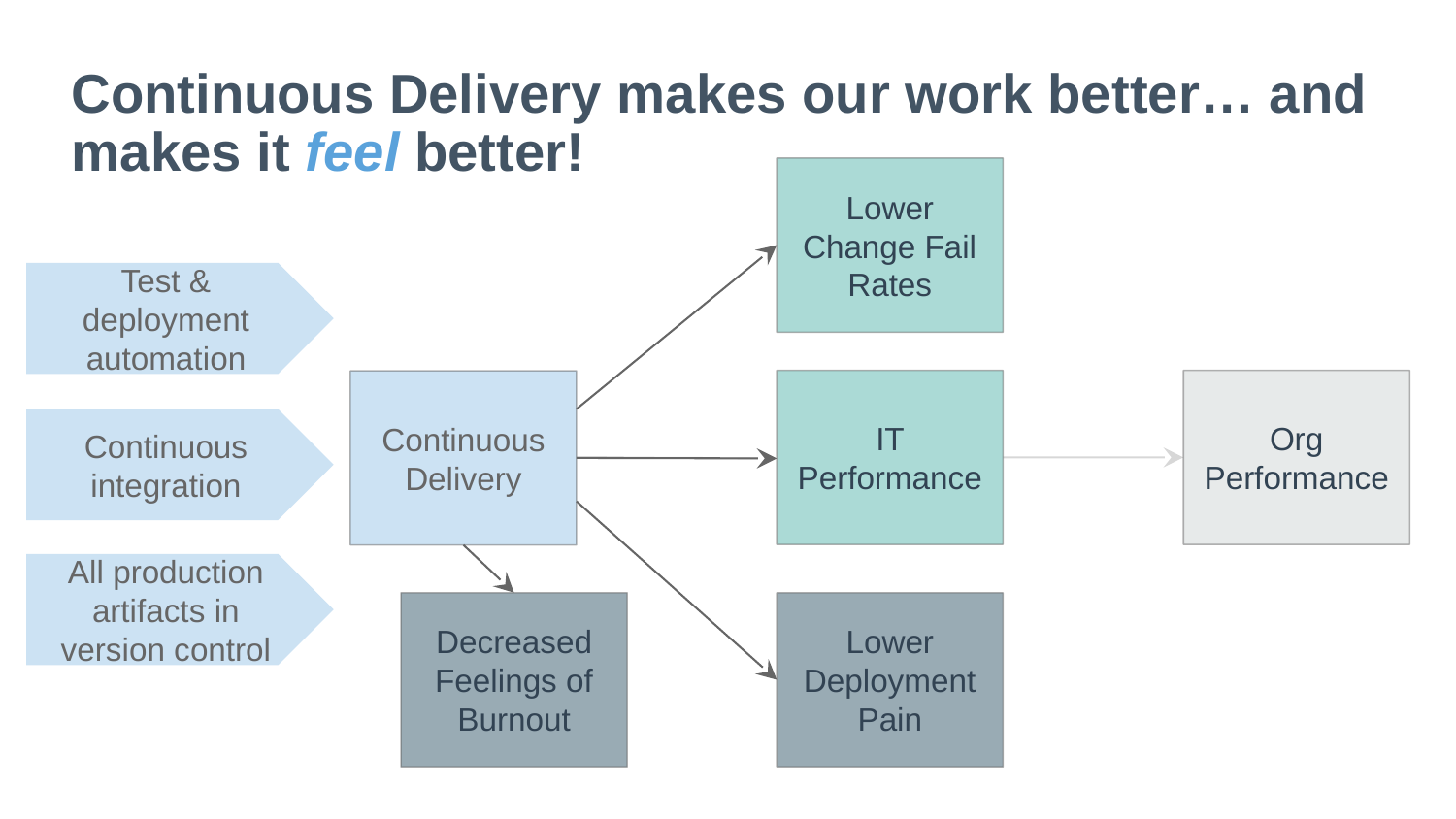

# Continuous Delivery makes our work better… and makes it feel better!
Lower Change Fail Rates
Test & deployment automation
IT Performance
Org Performance
Continuous Delivery
Continuous
integration
All production artifacts in version control
Decreased Feelings of Burnout
Lower Deployment Pain